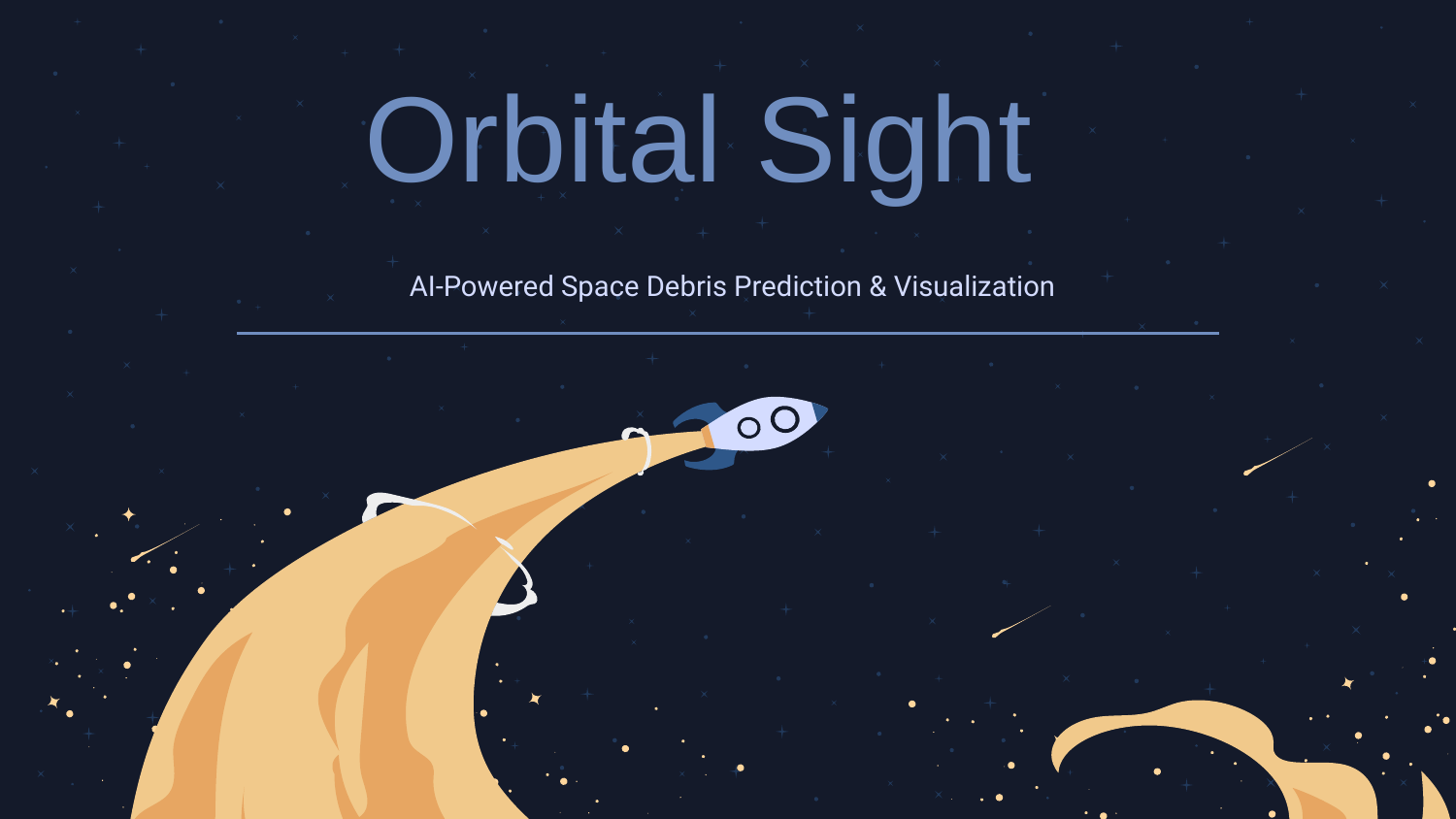

# Orbital Sight
AI-Powered Space Debris Prediction & Visualization